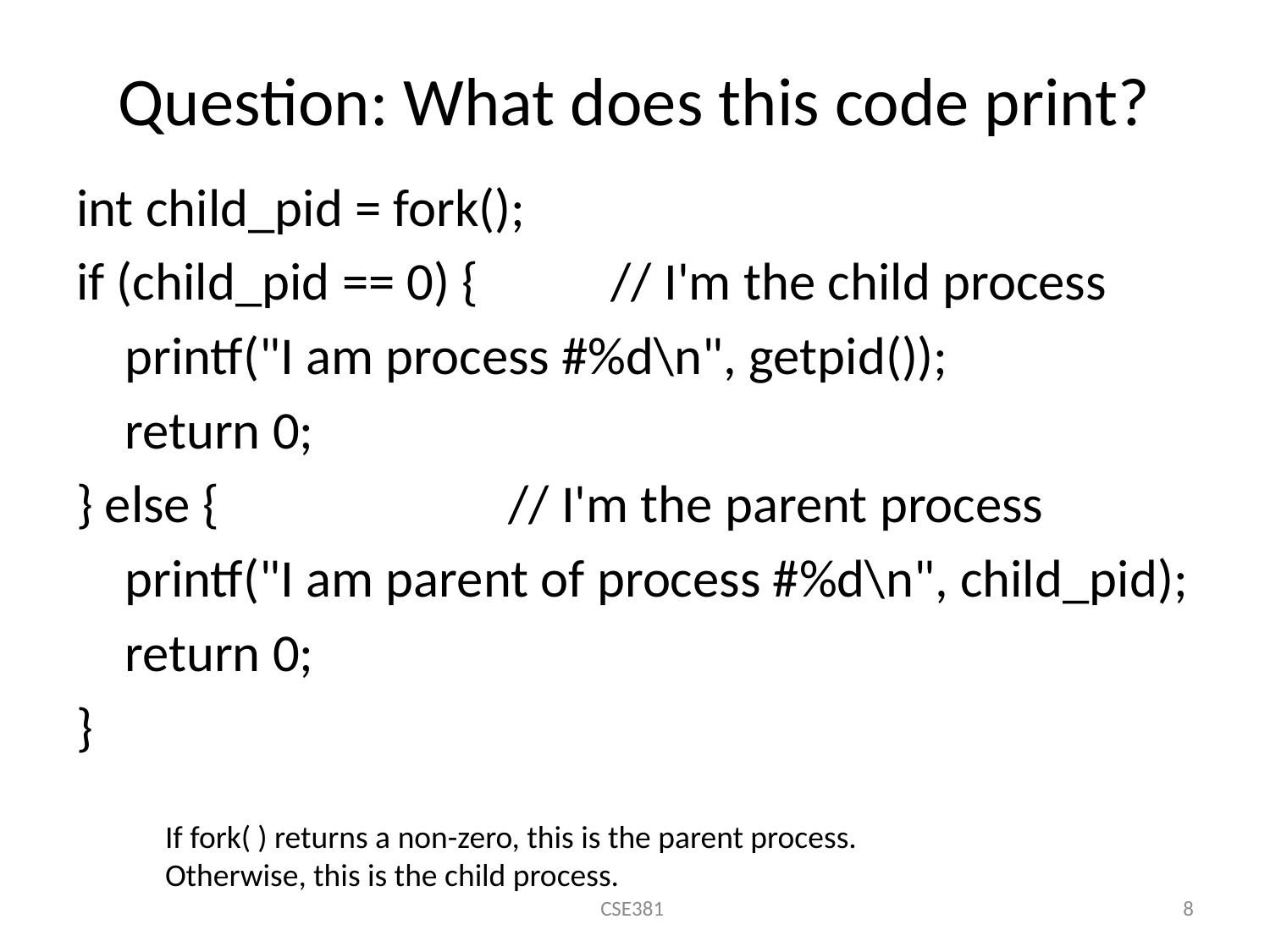

# Question: What does this code print?
int child_pid = fork();
if (child_pid == 0) {           // I'm the child process
    printf("I am process #%d\n", getpid());
    return 0;
} else {                        // I'm the parent process
    printf("I am parent of process #%d\n", child_pid);
    return 0;
}

If fork( ) returns a non-zero, this is the parent process.
Otherwise, this is the child process.
CSE381
8